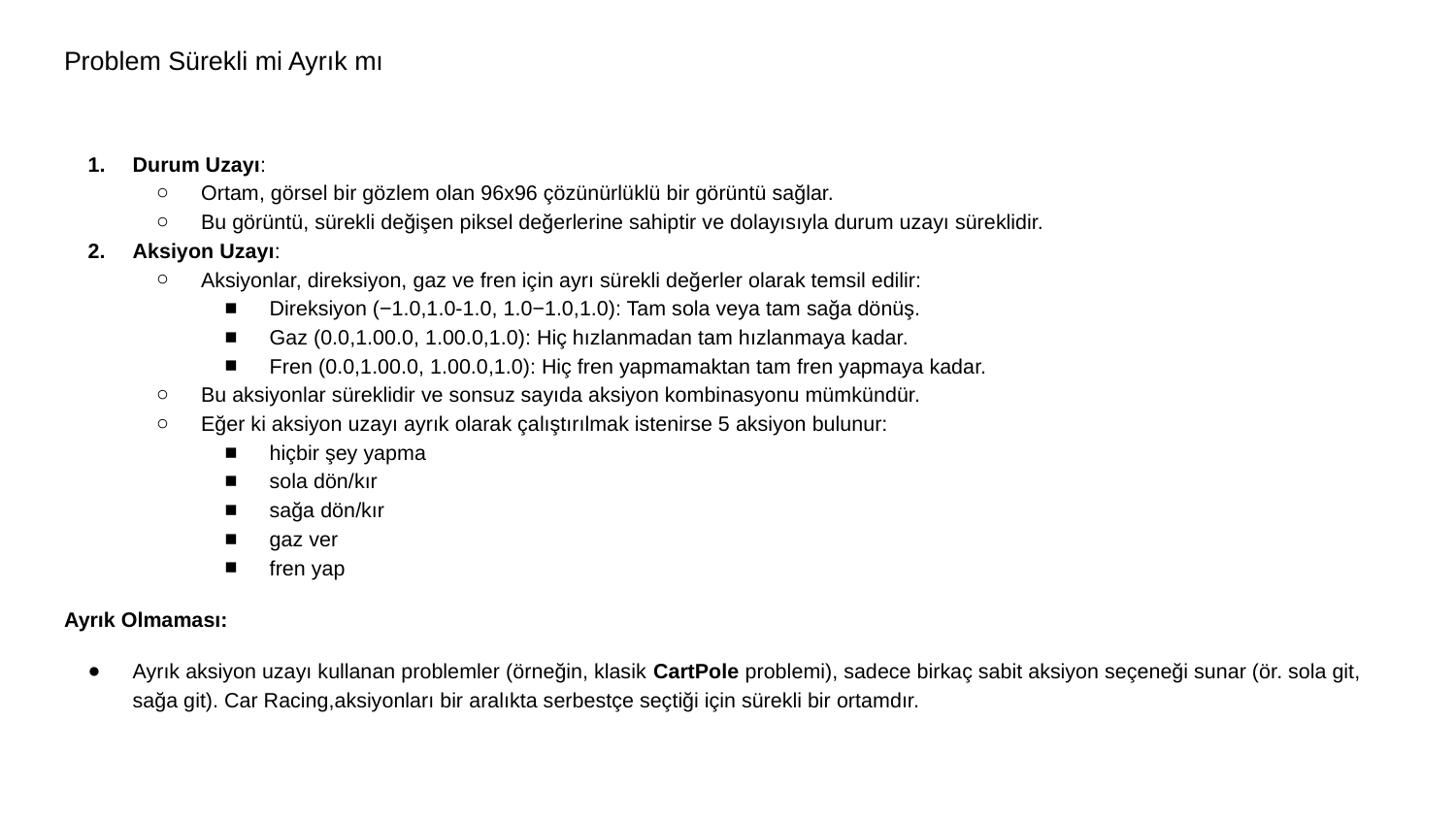

# Problem Sürekli mi Ayrık mı
Durum Uzayı:
Ortam, görsel bir gözlem olan 96x96 çözünürlüklü bir görüntü sağlar.
Bu görüntü, sürekli değişen piksel değerlerine sahiptir ve dolayısıyla durum uzayı süreklidir.
Aksiyon Uzayı:
Aksiyonlar, direksiyon, gaz ve fren için ayrı sürekli değerler olarak temsil edilir:
Direksiyon (−1.0,1.0-1.0, 1.0−1.0,1.0): Tam sola veya tam sağa dönüş.
Gaz (0.0,1.00.0, 1.00.0,1.0): Hiç hızlanmadan tam hızlanmaya kadar.
Fren (0.0,1.00.0, 1.00.0,1.0): Hiç fren yapmamaktan tam fren yapmaya kadar.
Bu aksiyonlar süreklidir ve sonsuz sayıda aksiyon kombinasyonu mümkündür.
Eğer ki aksiyon uzayı ayrık olarak çalıştırılmak istenirse 5 aksiyon bulunur:
hiçbir şey yapma
sola dön/kır
sağa dön/kır
gaz ver
fren yap
Ayrık Olmaması:
Ayrık aksiyon uzayı kullanan problemler (örneğin, klasik CartPole problemi), sadece birkaç sabit aksiyon seçeneği sunar (ör. sola git, sağa git). Car Racing,aksiyonları bir aralıkta serbestçe seçtiği için sürekli bir ortamdır.